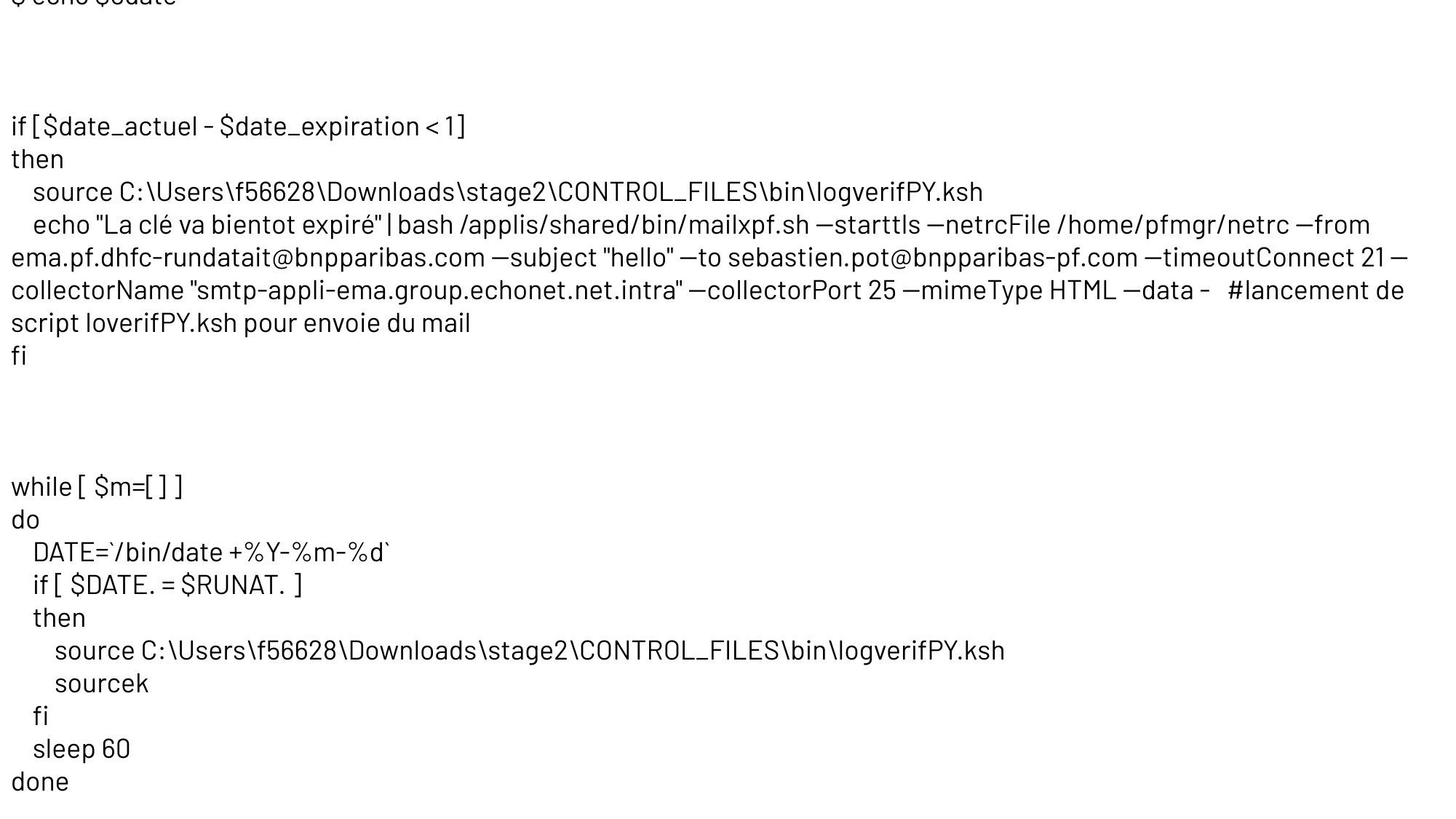

#Script 2//
$%m =[1, 2, 3, 4, 5, 6, 7, 8, 9, 10, 11, 12]

$date_actuel = $(date +"%m-%d-%Y")
$ echo $cdate

if [$date_actuel - $date_expiration < 1]
then
    source C:\Users\f56628\Downloads\stage2\CONTROL_FILES\bin\logverifPY.ksh
    echo "La clé va bientot expiré" | bash /applis/shared/bin/mailxpf.sh --starttls --netrcFile /home/pfmgr/netrc --from ema.pf.dhfc-rundatait@bnpparibas.com --subject "hello" --to sebastien.pot@bnpparibas-pf.com --timeoutConnect 21 --collectorName "smtp-appli-ema.group.echonet.net.intra" --collectorPort 25 --mimeType HTML --data -   #lancement de script loverifPY.ksh pour envoie du mail
fi

while [ $m=[] ]
do
    DATE=`/bin/date +%Y-%m-%d`
    if [ $DATE. = $RUNAT. ]
    then
        source C:\Users\f56628\Downloads\stage2\CONTROL_FILES\bin\logverifPY.ksh
        sourcek
    fi
    sleep 60
done